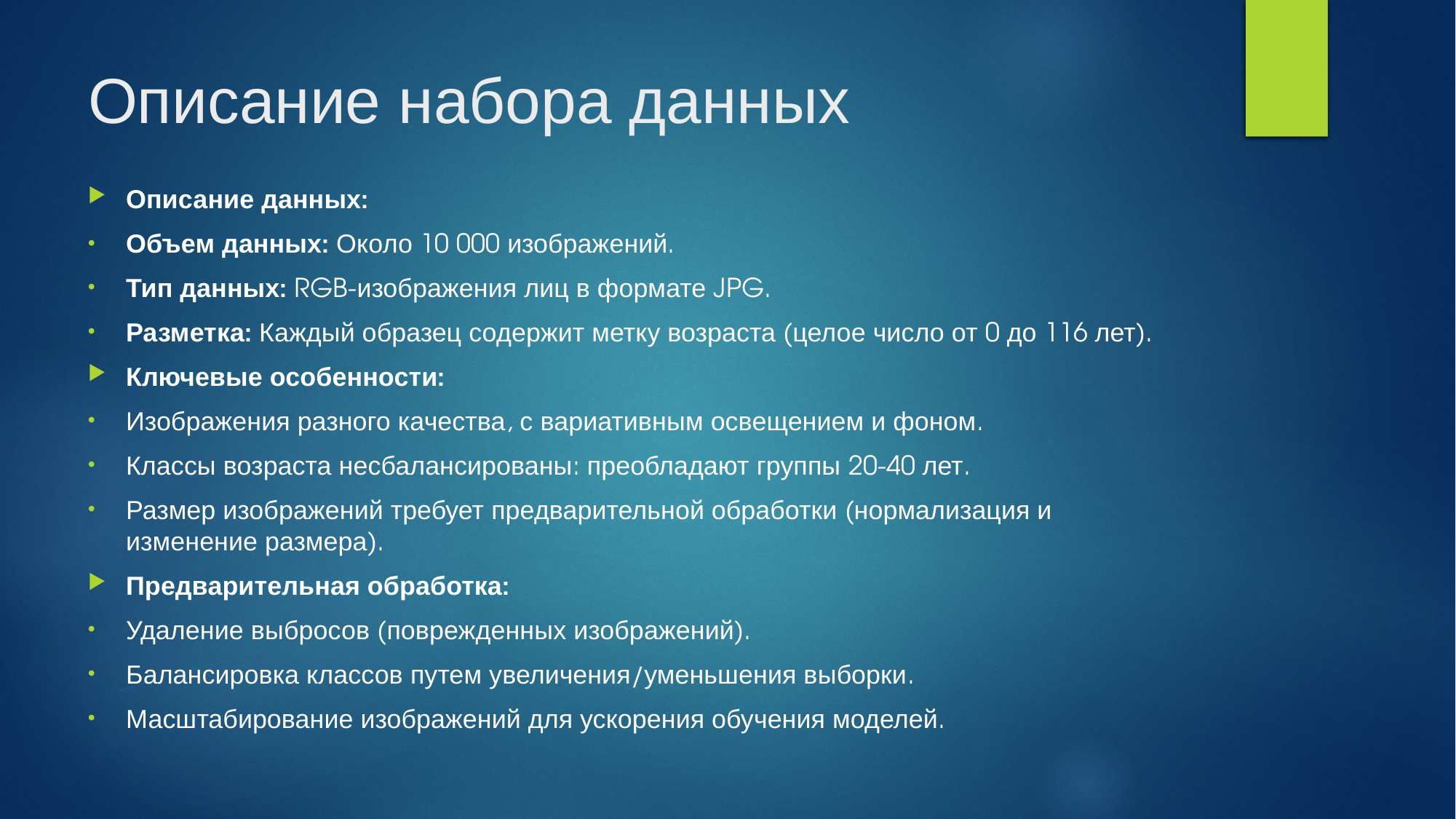

# Описание набора данных
Описание данных:
Объем данных: Около 10 000 изображений.
Тип данных: RGB-изображения лиц в формате JPG.
Разметка: Каждый образец содержит метку возраста (целое число от 0 до 116 лет).
Ключевые особенности:
Изображения разного качества, с вариативным освещением и фоном.
Классы возраста несбалансированы: преобладают группы 20-40 лет.
Размер изображений требует предварительной обработки (нормализация и изменение размера).
Предварительная обработка:
Удаление выбросов (поврежденных изображений).
Балансировка классов путем увеличения/уменьшения выборки.
Масштабирование изображений для ускорения обучения моделей.